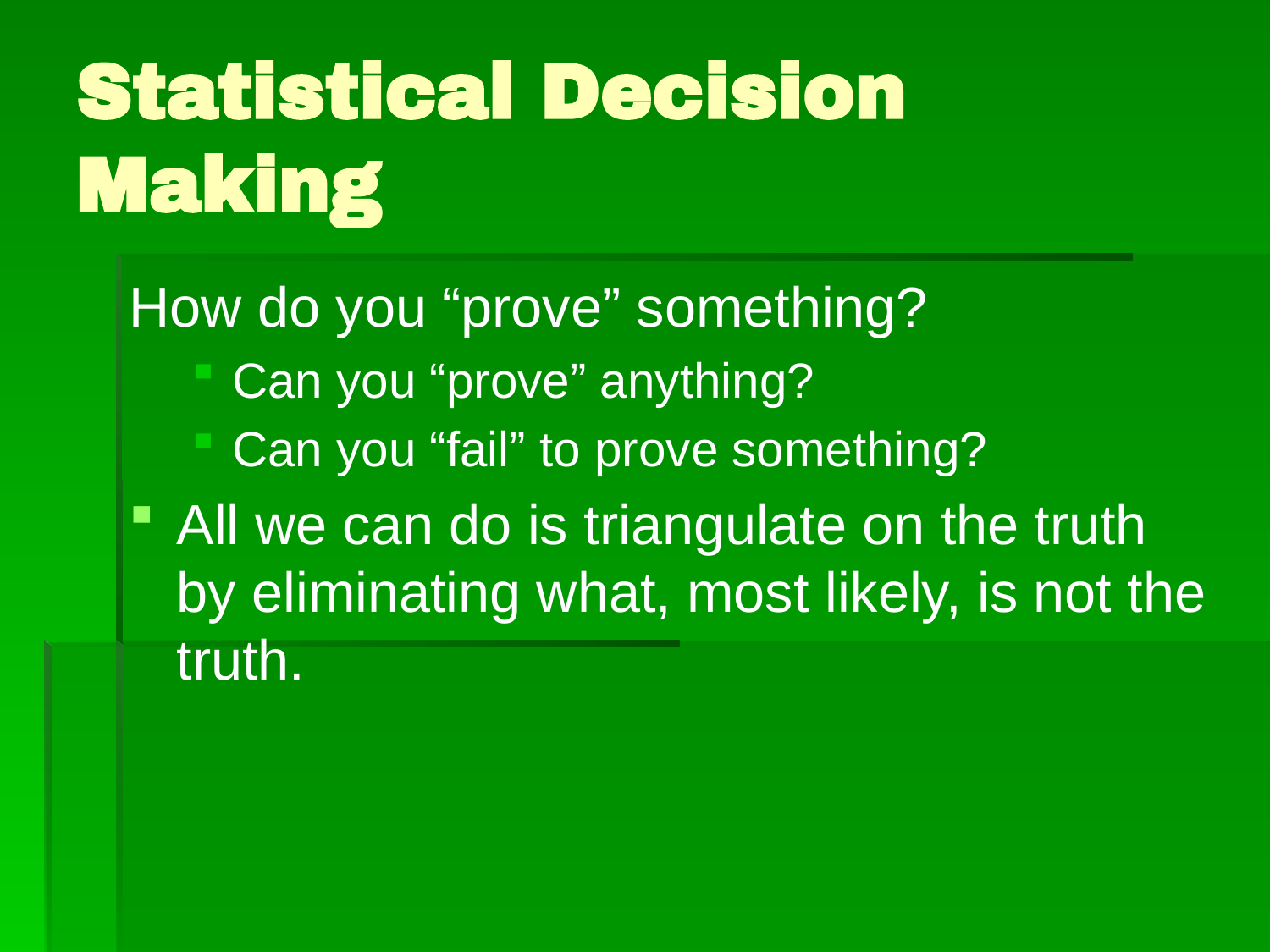

# Statistical Decision Making
How do you “prove” something?
Can you “prove” anything?
Can you “fail” to prove something?
All we can do is triangulate on the truth by eliminating what, most likely, is not the truth.